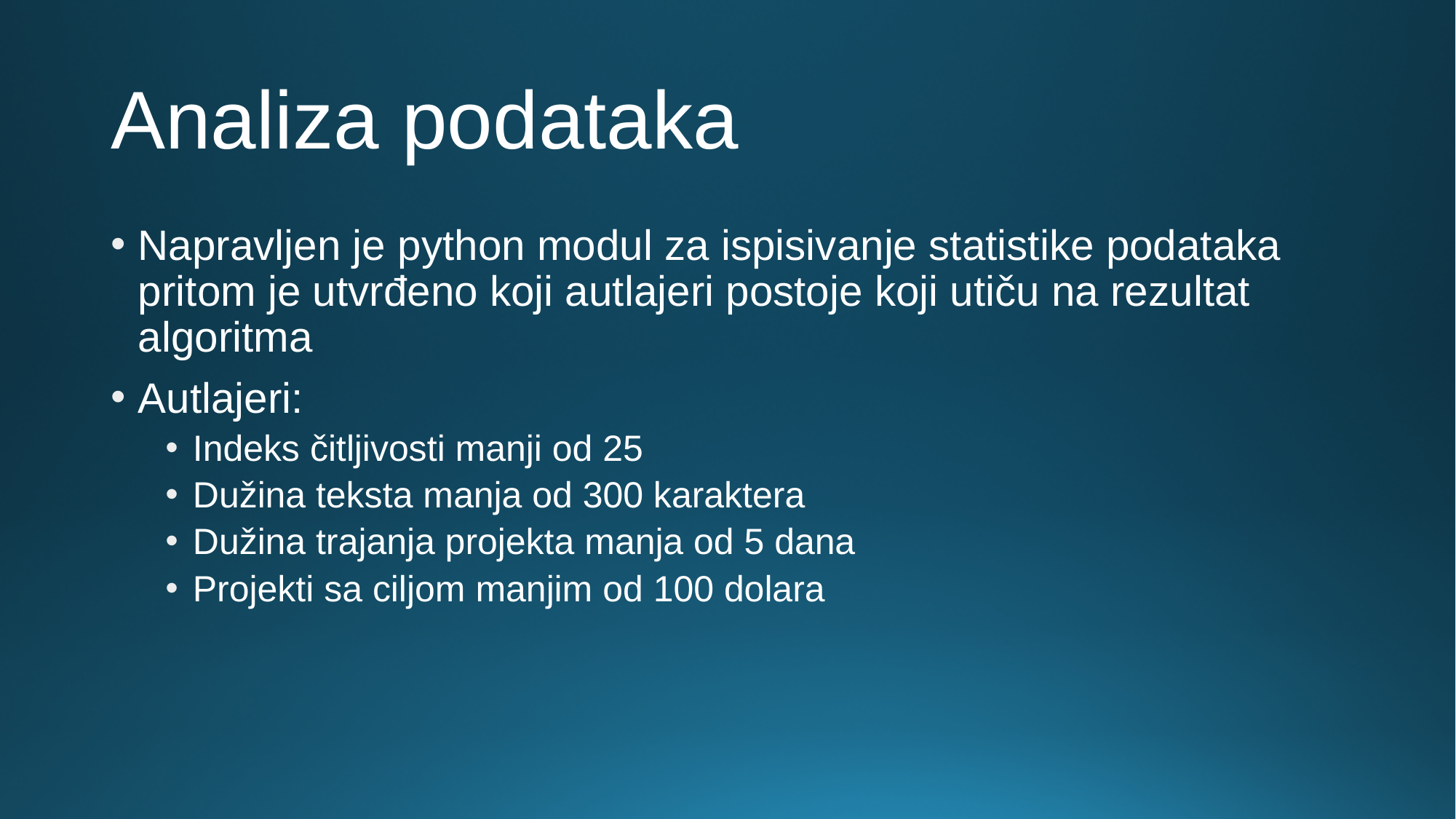

# Analiza podataka
Napravljen je python modul za ispisivanje statistike podataka pritom je utvrđeno koji autlajeri postoje koji utiču na rezultat algoritma
Autlajeri:
Indeks čitljivosti manji od 25
Dužina teksta manja od 300 karaktera
Dužina trajanja projekta manja od 5 dana
Projekti sa ciljom manjim od 100 dolara